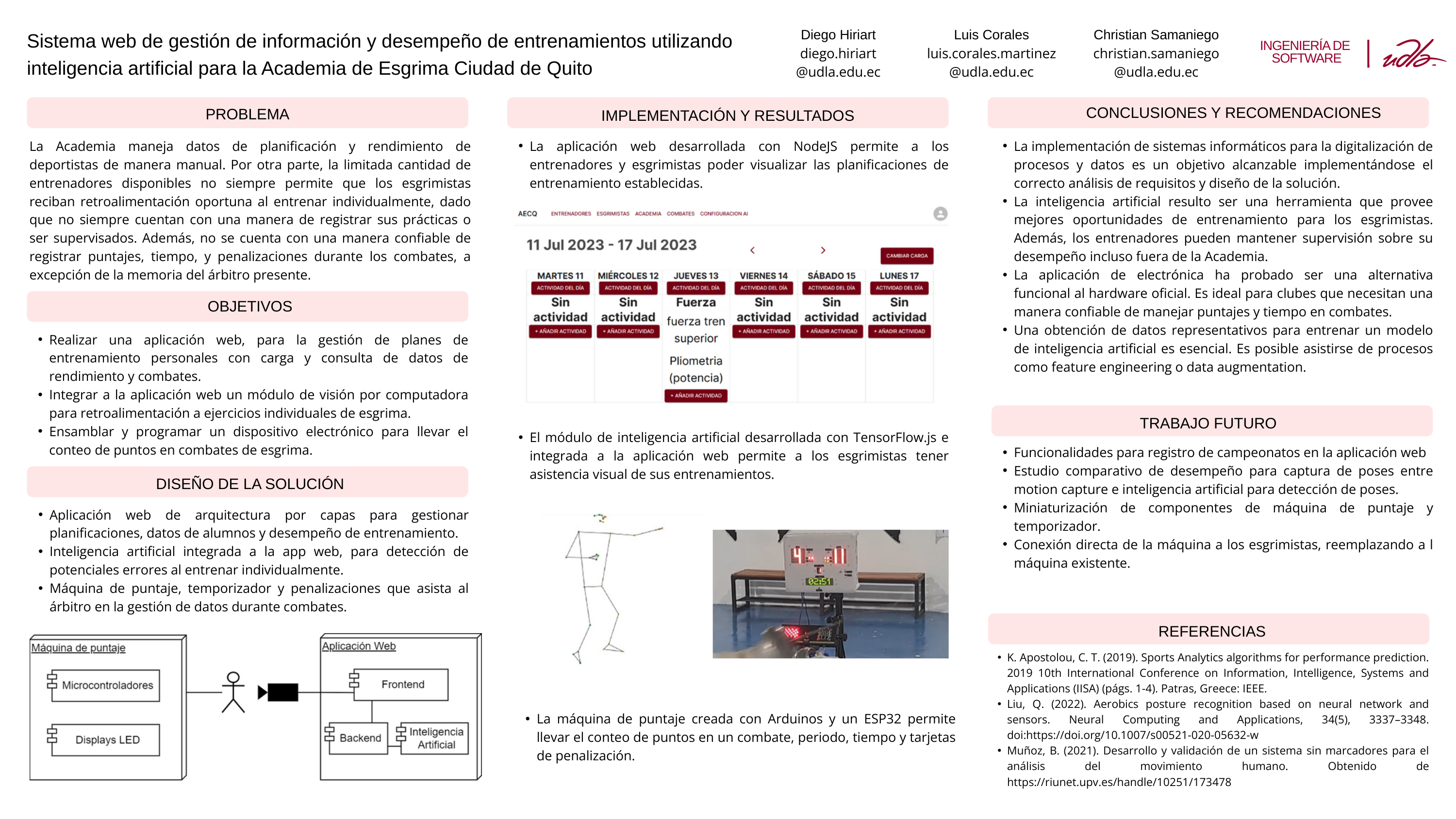

Diego Hiriart
diego.hiriart
@udla.edu.ec
Luis Corales
luis.corales.martinez
@udla.edu.ec
Christian Samaniego
christian.samaniego
@udla.edu.ec
Sistema web de gestión de información y desempeño de entrenamientos utilizando inteligencia artificial para la Academia de Esgrima Ciudad de Quito

INGENIERÍA DE
SOFTWARE

CONCLUSIONES Y RECOMENDACIONES

PROBLEMA

IMPLEMENTACIÓN Y RESULTADOS
La Academia maneja datos de planificación y rendimiento de deportistas de manera manual. Por otra parte, la limitada cantidad de entrenadores disponibles no siempre permite que los esgrimistas reciban retroalimentación oportuna al entrenar individualmente, dado que no siempre cuentan con una manera de registrar sus prácticas o ser supervisados. Además, no se cuenta con una manera confiable de registrar puntajes, tiempo, y penalizaciones durante los combates, a excepción de la memoria del árbitro presente.
La aplicación web desarrollada con NodeJS permite a los entrenadores y esgrimistas poder visualizar las planificaciones de entrenamiento establecidas.
La implementación de sistemas informáticos para la digitalización de procesos y datos es un objetivo alcanzable implementándose el correcto análisis de requisitos y diseño de la solución.
La inteligencia artificial resulto ser una herramienta que provee mejores oportunidades de entrenamiento para los esgrimistas. Además, los entrenadores pueden mantener supervisión sobre su desempeño incluso fuera de la Academia.
La aplicación de electrónica ha probado ser una alternativa funcional al hardware oficial. Es ideal para clubes que necesitan una manera confiable de manejar puntajes y tiempo en combates.
Una obtención de datos representativos para entrenar un modelo de inteligencia artificial es esencial. Es posible asistirse de procesos como feature engineering o data augmentation.

OBJETIVOS
Realizar una aplicación web, para la gestión de planes de entrenamiento personales con carga y consulta de datos de rendimiento y combates.
Integrar a la aplicación web un módulo de visión por computadora para retroalimentación a ejercicios individuales de esgrima.
Ensamblar y programar un dispositivo electrónico para llevar el conteo de puntos en combates de esgrima.

TRABAJO FUTURO
El módulo de inteligencia artificial desarrollada con TensorFlow.js e integrada a la aplicación web permite a los esgrimistas tener asistencia visual de sus entrenamientos.
Funcionalidades para registro de campeonatos en la aplicación web
Estudio comparativo de desempeño para captura de poses entre motion capture e inteligencia artificial para detección de poses.
Miniaturización de componentes de máquina de puntaje y temporizador.
Conexión directa de la máquina a los esgrimistas, reemplazando a l máquina existente.

DISEÑO DE LA SOLUCIÓN
Aplicación web de arquitectura por capas para gestionar planificaciones, datos de alumnos y desempeño de entrenamiento.
Inteligencia artificial integrada a la app web, para detección de potenciales errores al entrenar individualmente.
Máquina de puntaje, temporizador y penalizaciones que asista al árbitro en la gestión de datos durante combates.

REFERENCIAS

K. Apostolou, C. T. (2019). Sports Analytics algorithms for performance prediction. 2019 10th International Conference on Information, Intelligence, Systems and Applications (IISA) (págs. 1-4). Patras, Greece: IEEE.
Liu, Q. (2022). Aerobics posture recognition based on neural network and sensors. Neural Computing and Applications, 34(5), 3337–3348. doi:https://doi.org/10.1007/s00521-020-05632-w
Muñoz, B. (2021). Desarrollo y validación de un sistema sin marcadores para el análisis del movimiento humano. Obtenido de https://riunet.upv.es/handle/10251/173478

La máquina de puntaje creada con Arduinos y un ESP32 permite llevar el conteo de puntos en un combate, periodo, tiempo y tarjetas de penalización.